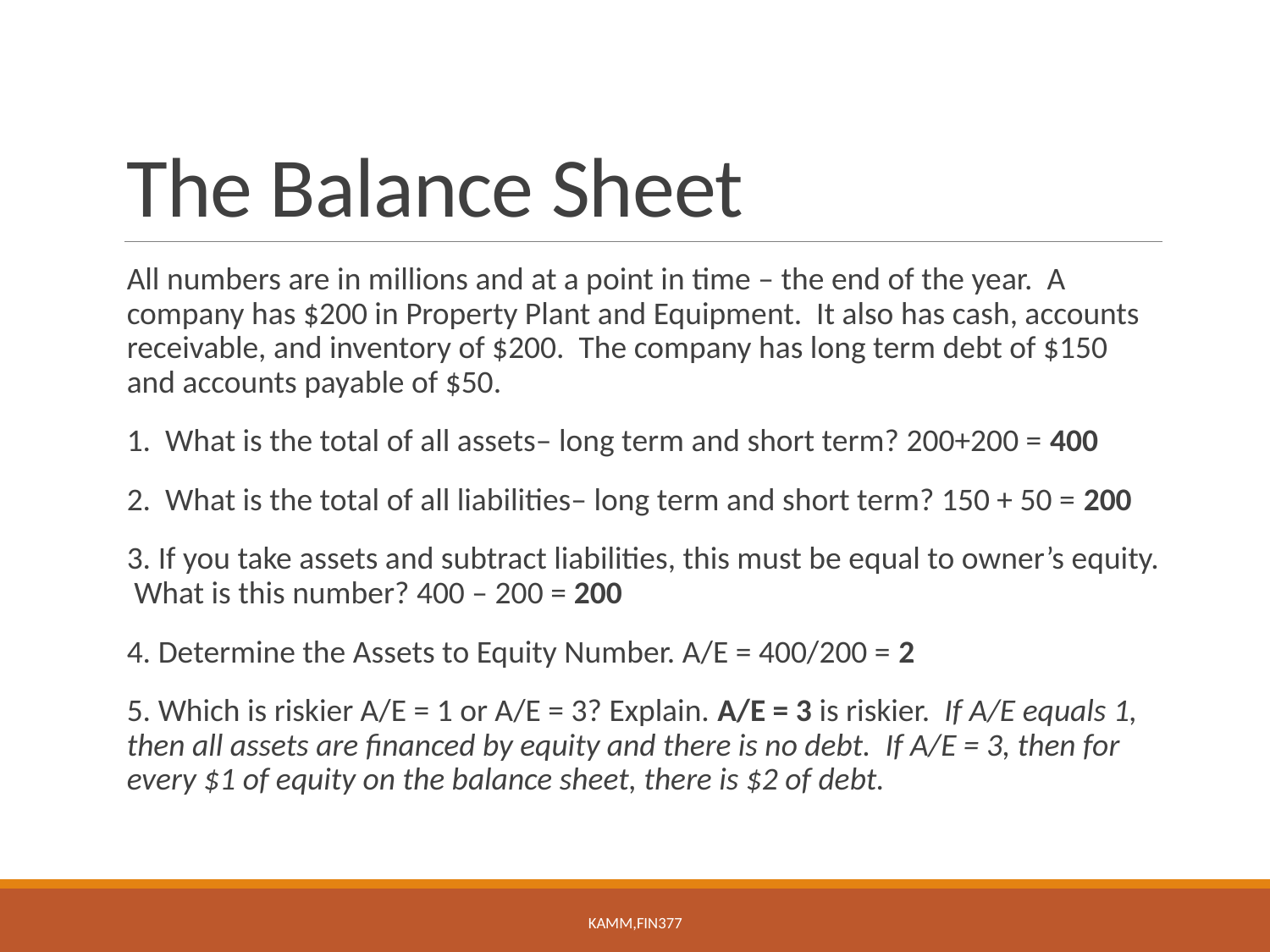

# The Balance Sheet
All numbers are in millions and at a point in time – the end of the year.  A company has $200 in Property Plant and Equipment.  It also has cash, accounts receivable, and inventory of $200.  The company has long term debt of $150 and accounts payable of $50.
1.  What is the total of all assets– long term and short term? 200+200 = 400
2.  What is the total of all liabilities– long term and short term? 150 + 50 = 200
3. If you take assets and subtract liabilities, this must be equal to owner’s equity.  What is this number? 400 – 200 = 200
4. Determine the Assets to Equity Number. A/E = 400/200 = 2
5. Which is riskier A/E = 1 or A/E = 3? Explain. A/E = 3 is riskier.  If A/E equals 1, then all assets are financed by equity and there is no debt.  If A/E = 3, then for every $1 of equity on the balance sheet, there is $2 of debt.
KAMM,FIN377